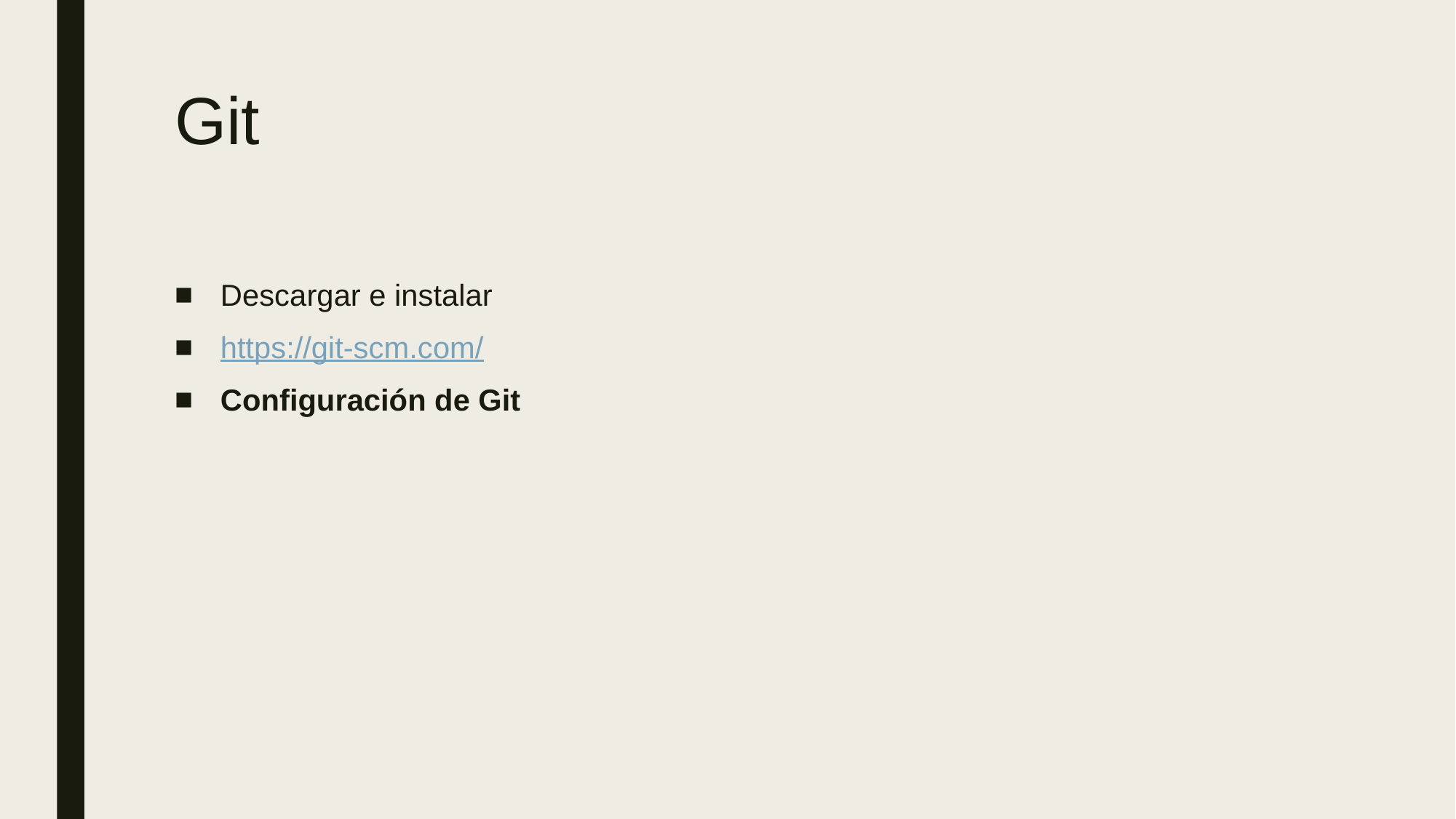

# Git
Descargar e instalar
https://git-scm.com/
Configuración de Git